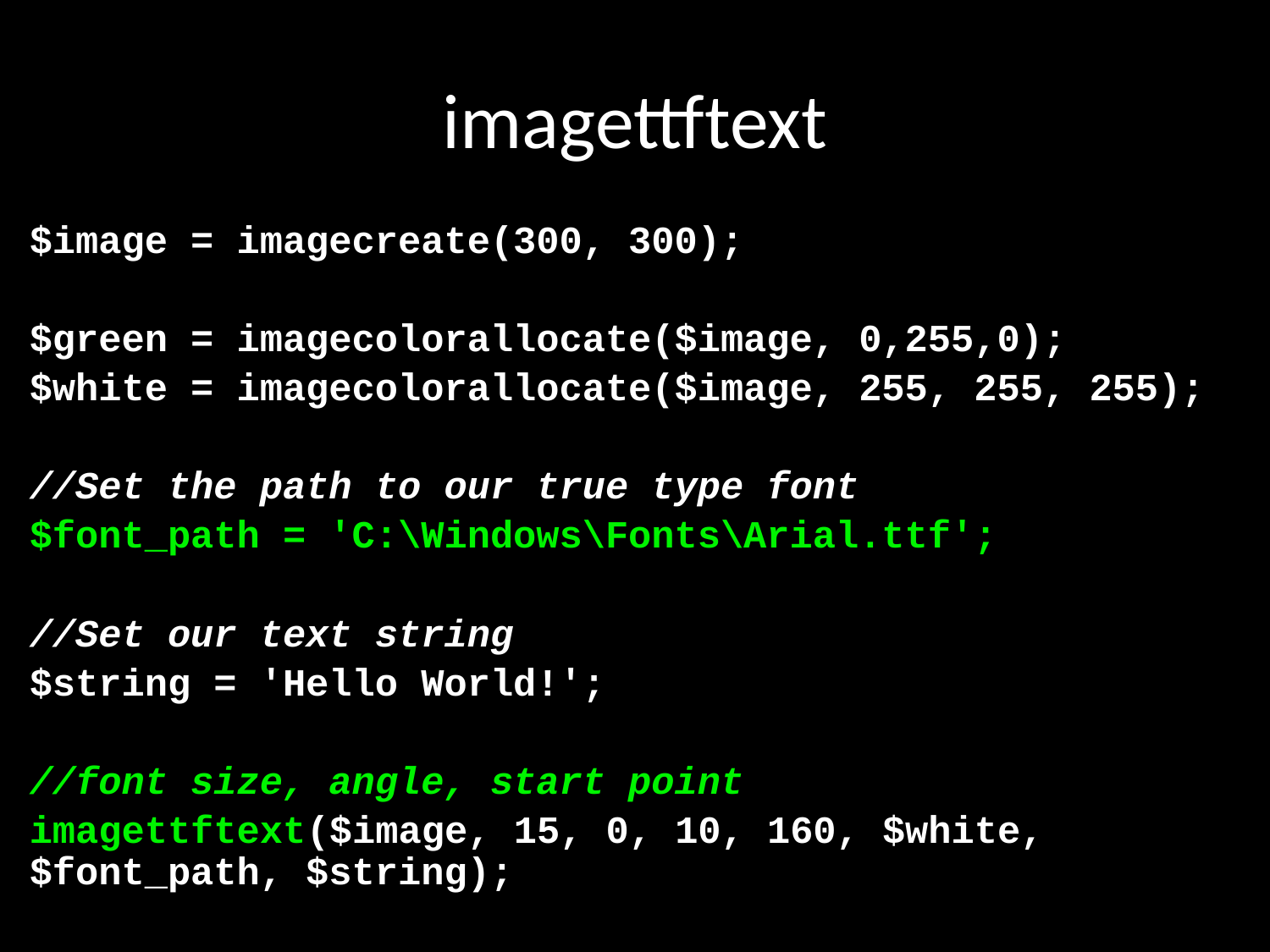

# imagettftext
$image = imagecreate(300, 300);

$green = imagecolorallocate($image, 0,255,0);
$white = imagecolorallocate($image, 255, 255, 255);

//Set the path to our true type font
$font_path = 'C:\Windows\Fonts\Arial.ttf';

//Set our text string
$string = 'Hello World!';

//font size, angle, start point
imagettftext($image, 15, 0, 10, 160, $white, $font_path, $string);